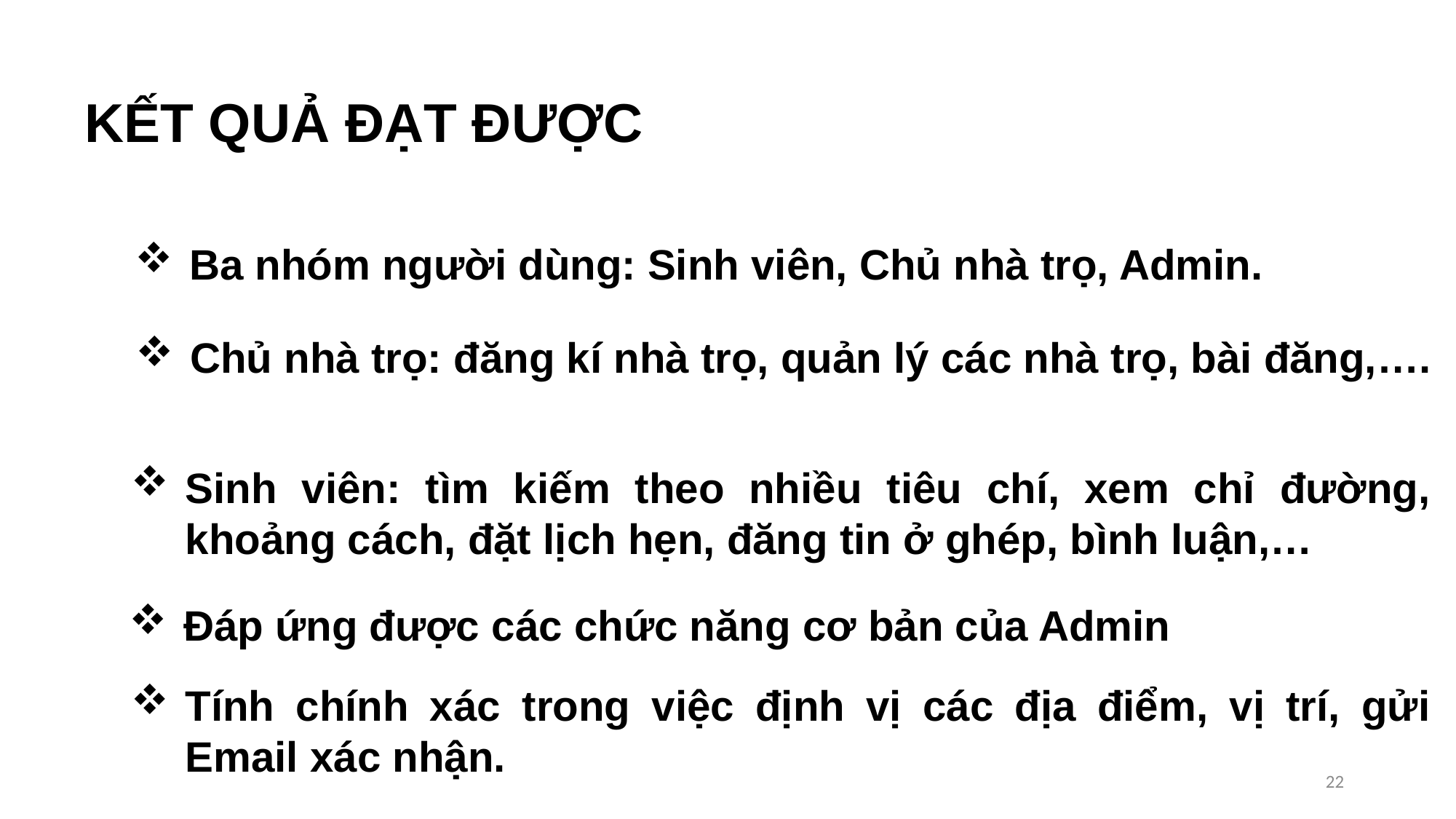

KẾT QUẢ ĐẠT ĐƯỢC
Ba nhóm người dùng: Sinh viên, Chủ nhà trọ, Admin.
Chủ nhà trọ: đăng kí nhà trọ, quản lý các nhà trọ, bài đăng,….
Sinh viên: tìm kiếm theo nhiều tiêu chí, xem chỉ đường, khoảng cách, đặt lịch hẹn, đăng tin ở ghép, bình luận,…
Đáp ứng được các chức năng cơ bản của Admin
Tính chính xác trong việc định vị các địa điểm, vị trí, gửi Email xác nhận.
22